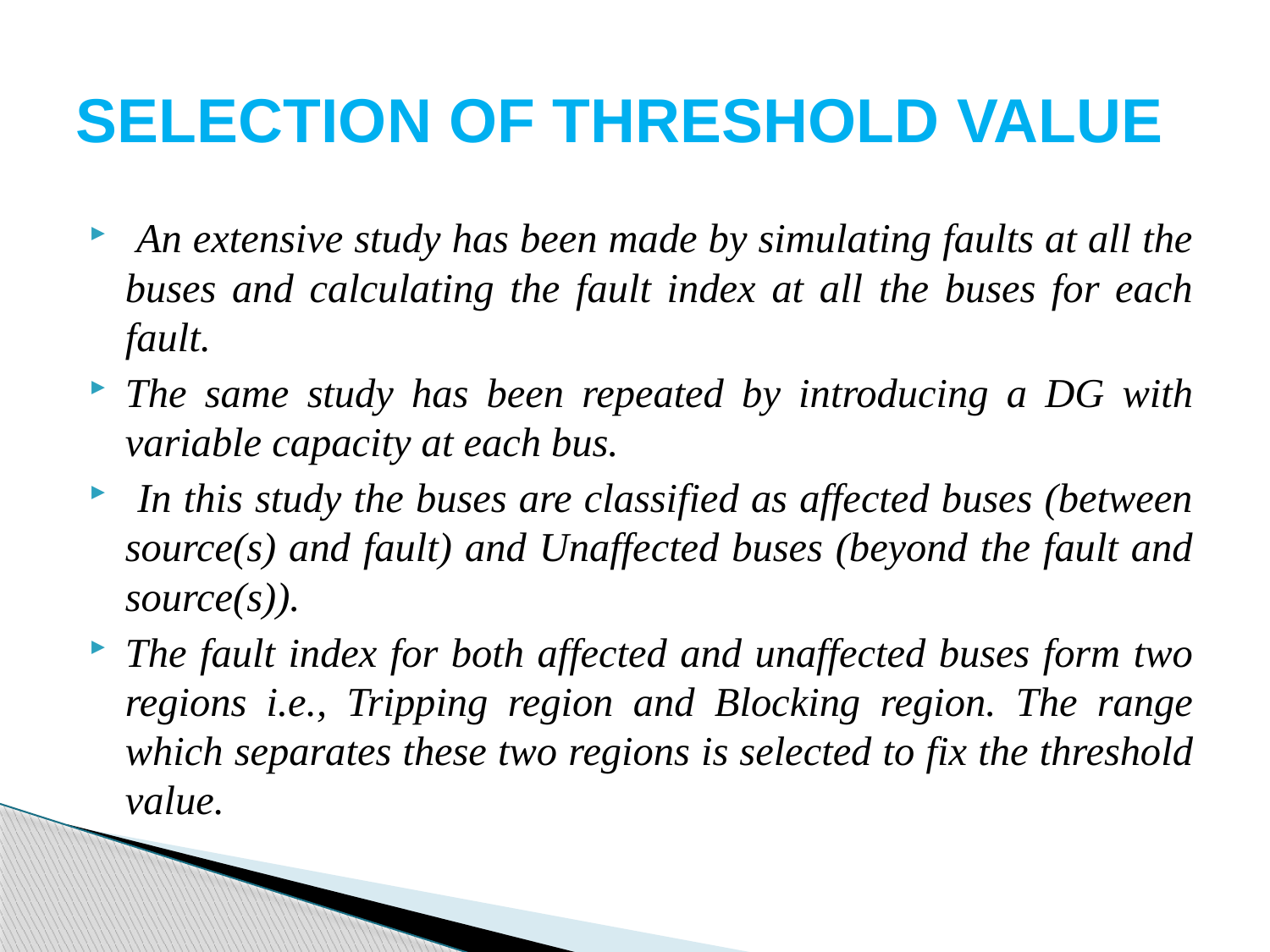

# SELECTION OF THRESHOLD VALUE
 An extensive study has been made by simulating faults at all the buses and calculating the fault index at all the buses for each fault.
The same study has been repeated by introducing a DG with variable capacity at each bus.
 In this study the buses are classified as affected buses (between source(s) and fault) and Unaffected buses (beyond the fault and source(s)).
The fault index for both affected and unaffected buses form two regions i.e., Tripping region and Blocking region. The range which separates these two regions is selected to fix the threshold value.